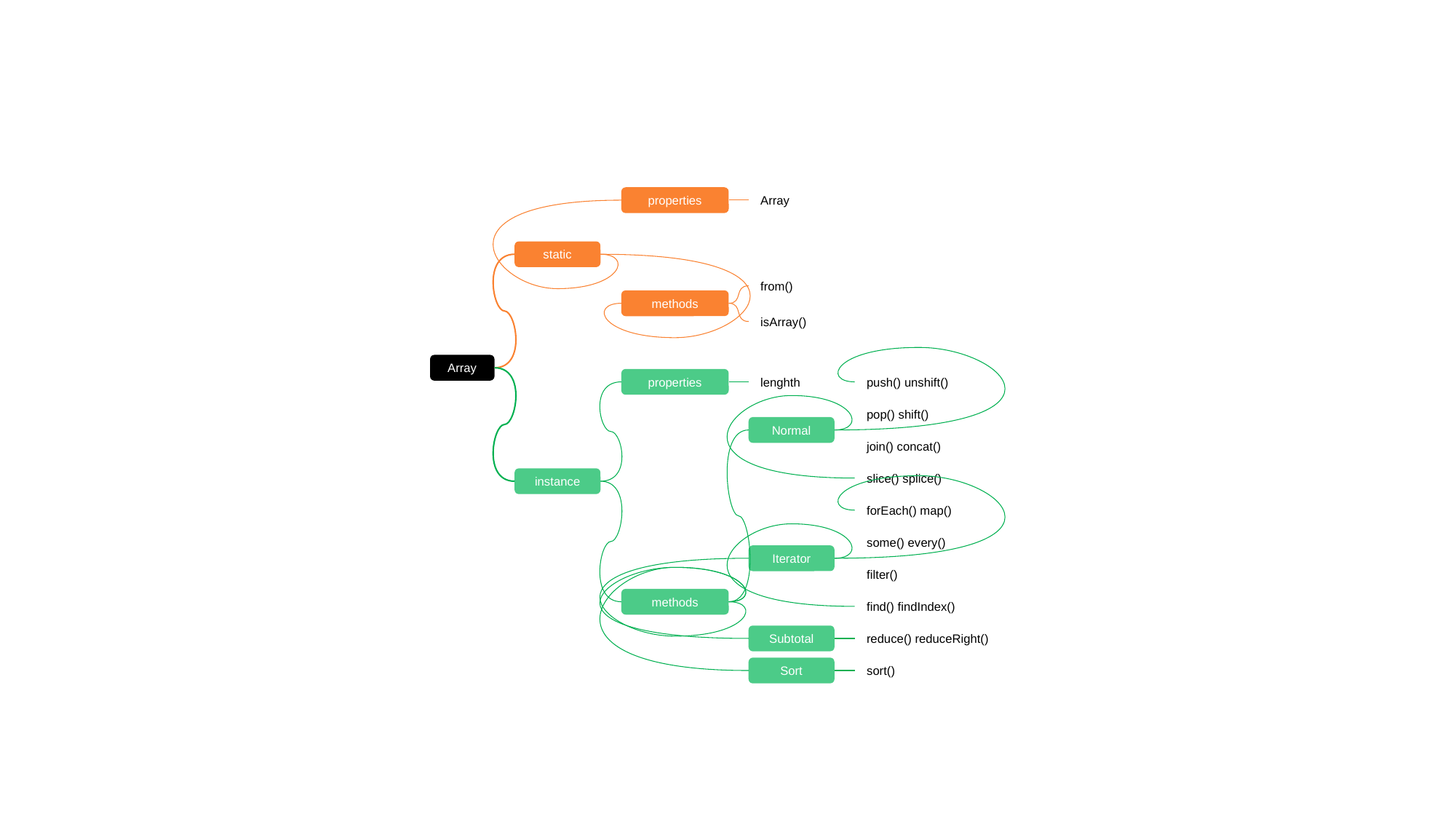

properties
Array
static
from()
methods
isArray()
Array
properties
lenghth
push() unshift()
pop() shift()
Normal
join() concat()
slice() splice()
instance
forEach() map()
some() every()
Iterator
filter()
methods
find() findIndex()
Subtotal
reduce() reduceRight()

Sort
sort()